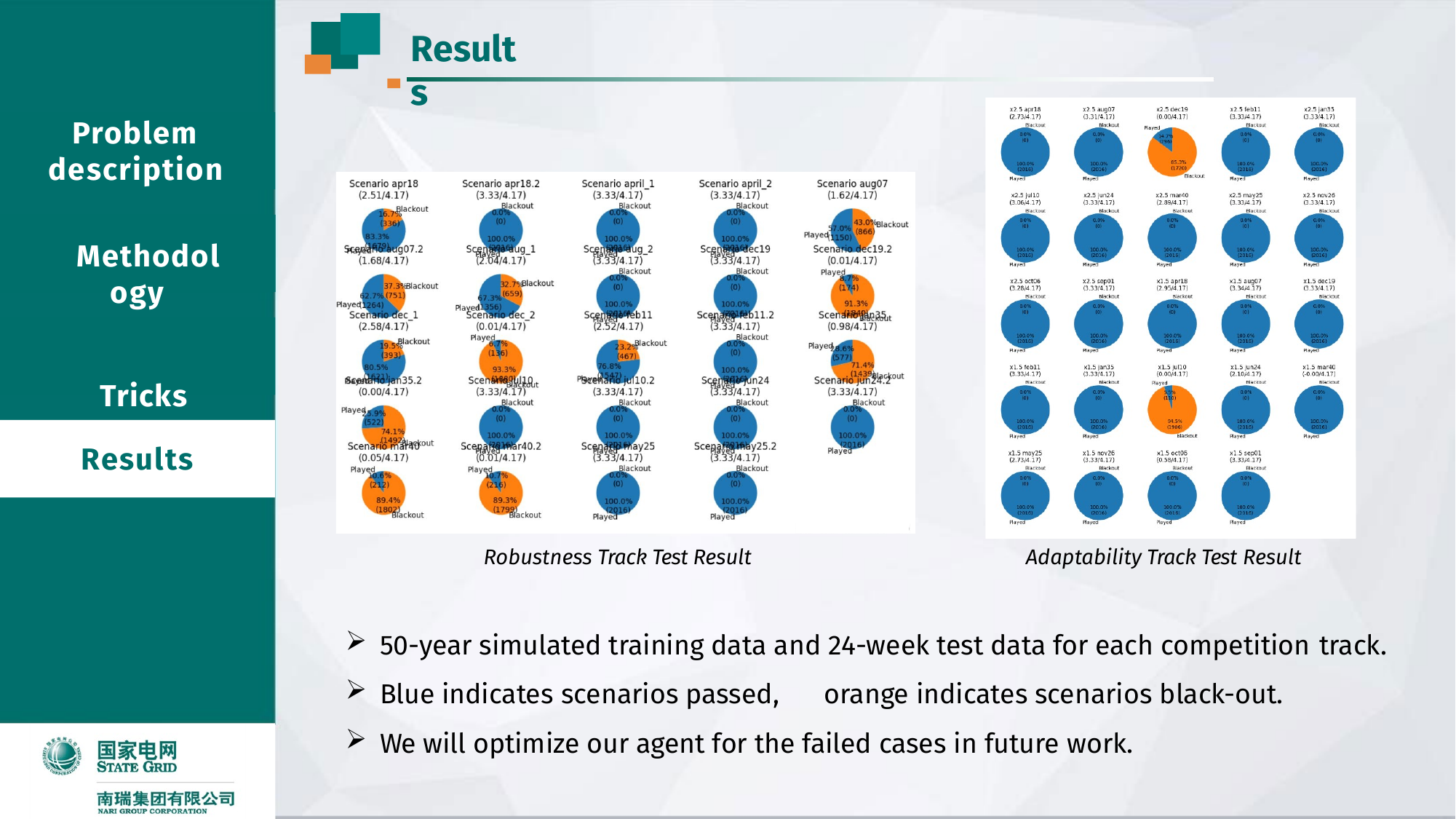

# Results

Problem  description

Methodology

Tricks

Results
Robustness Track Test Result
Adaptability Track Test Result
50-year simulated training data and 24-week test data for each competition track.
Blue indicates scenarios passed,	orange indicates scenarios black-out.
We will optimize our agent for the failed cases in future work.